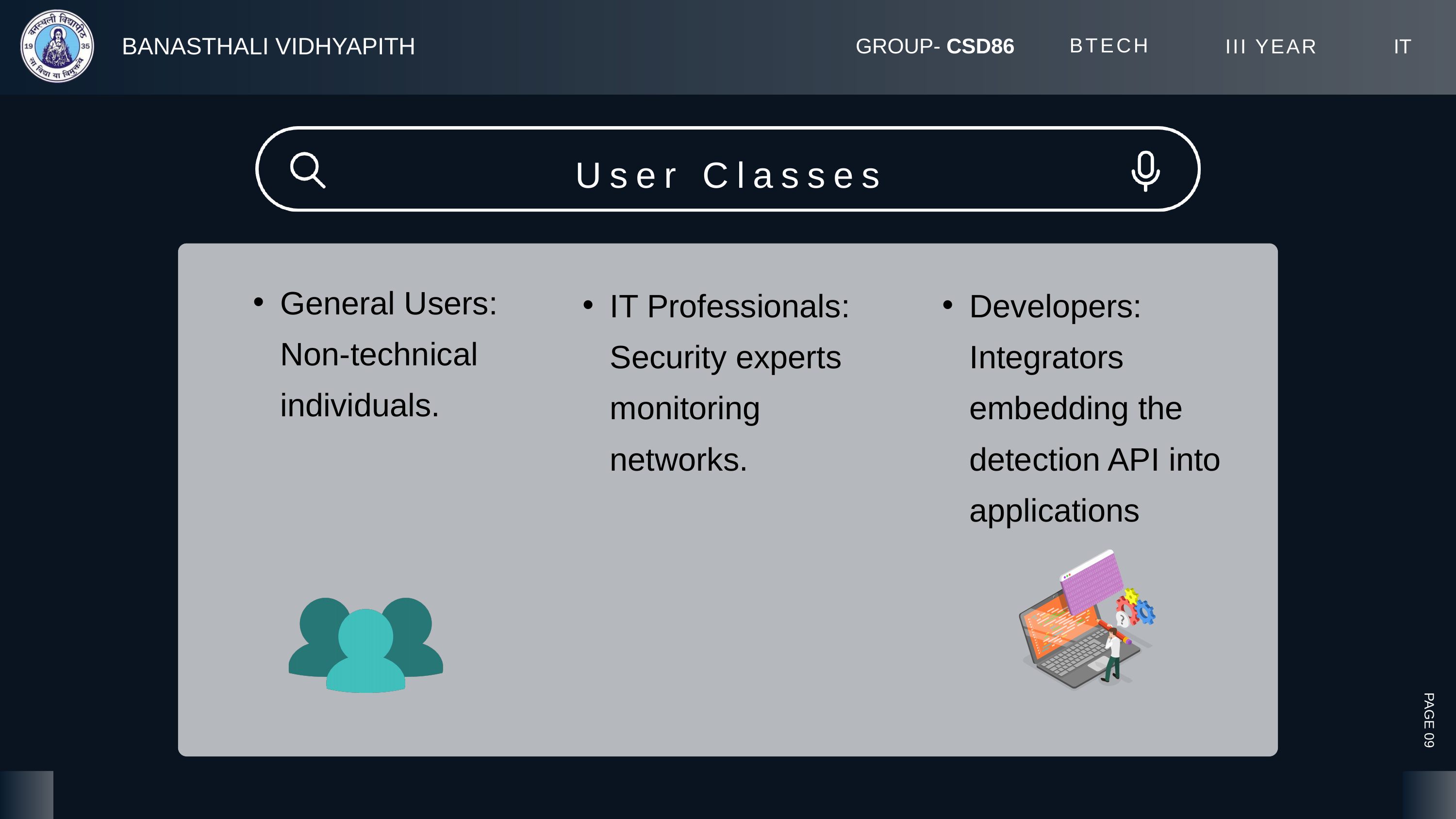

BTECH
BANASTHALI VIDHYAPITH
GROUP- CSD86
III YEAR
IT

User Classes

General Users: Non-technical individuals.

IT Professionals: Security experts monitoring networks.

Developers: Integrators embedding the detection API into applications​

PAGE 09